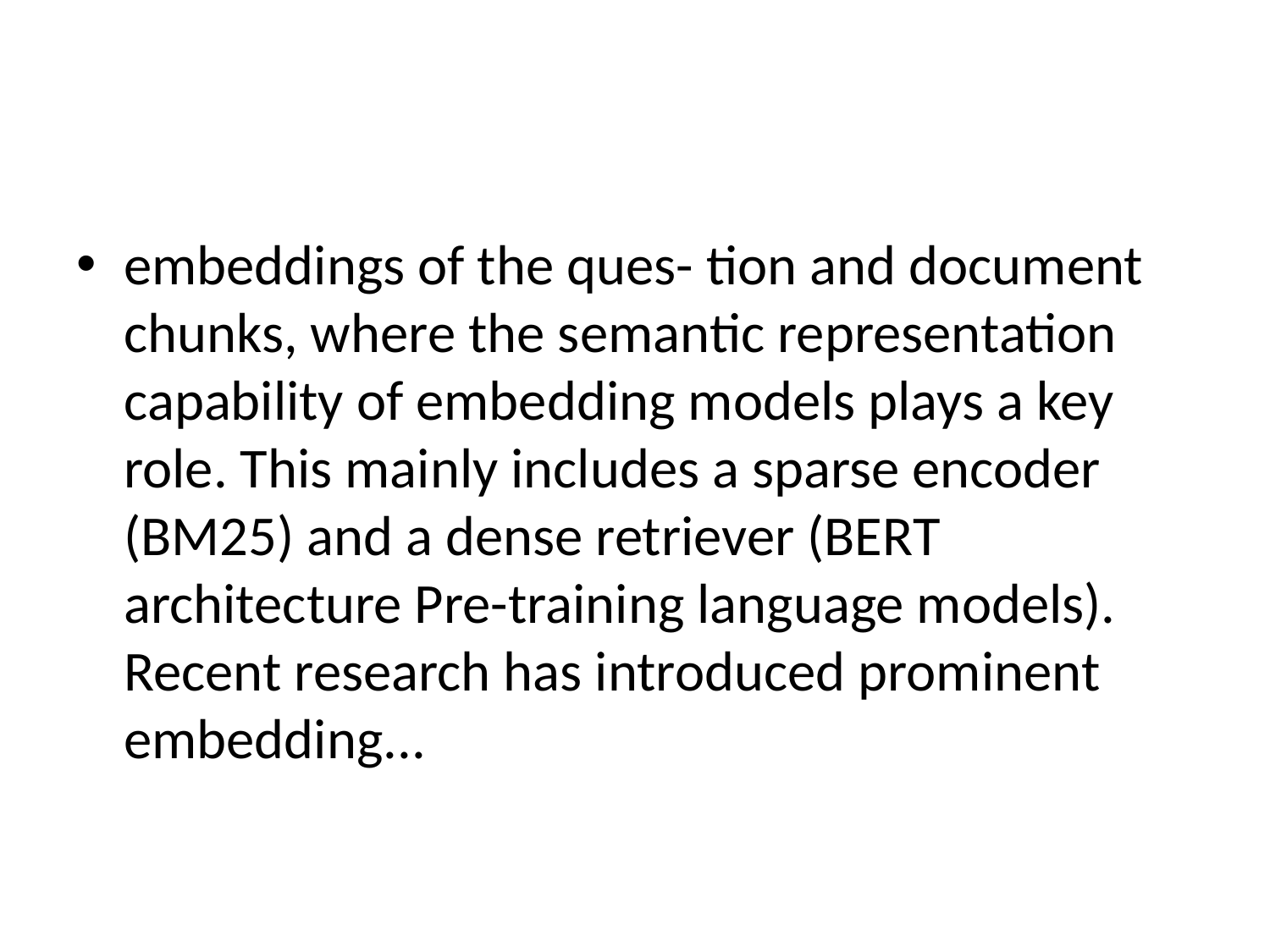

#
embeddings of the ques- tion and document chunks, where the semantic representation capability of embedding models plays a key role. This mainly includes a sparse encoder (BM25) and a dense retriever (BERT architecture Pre-training language models). Recent research has introduced prominent embedding...